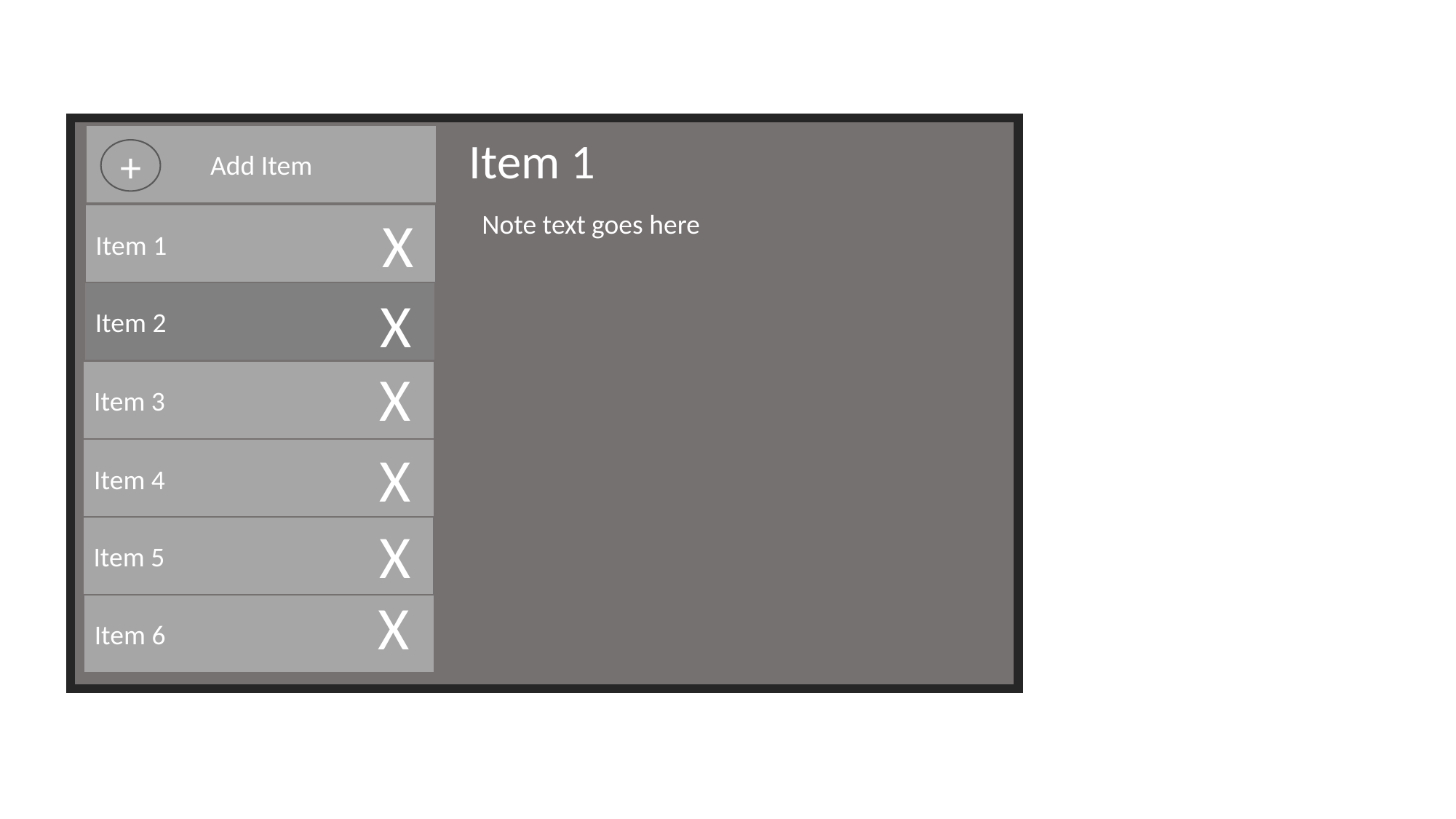

Item 1
Add Item
+
X
Note text goes here
Item 1
X
Item 2
X
Item 3
X
Item 4
X
Item 5
X
Item 6